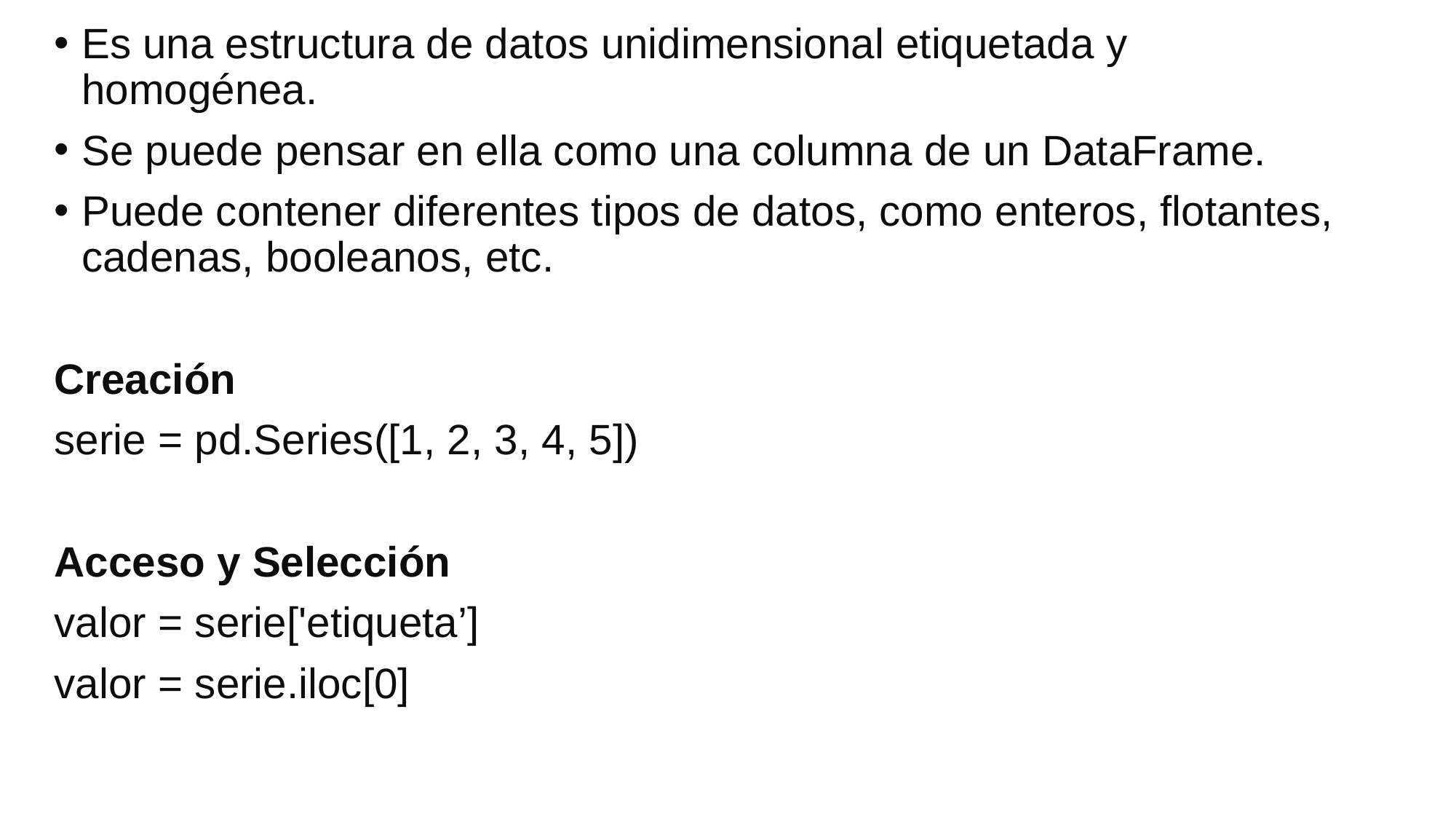

Es una estructura de datos unidimensional etiquetada y homogénea.
Se puede pensar en ella como una columna de un DataFrame.
Puede contener diferentes tipos de datos, como enteros, flotantes, cadenas, booleanos, etc.

Creación
serie = pd.Series([1, 2, 3, 4, 5])

Acceso y Selección
valor = serie['etiqueta’]
valor = serie.iloc[0]